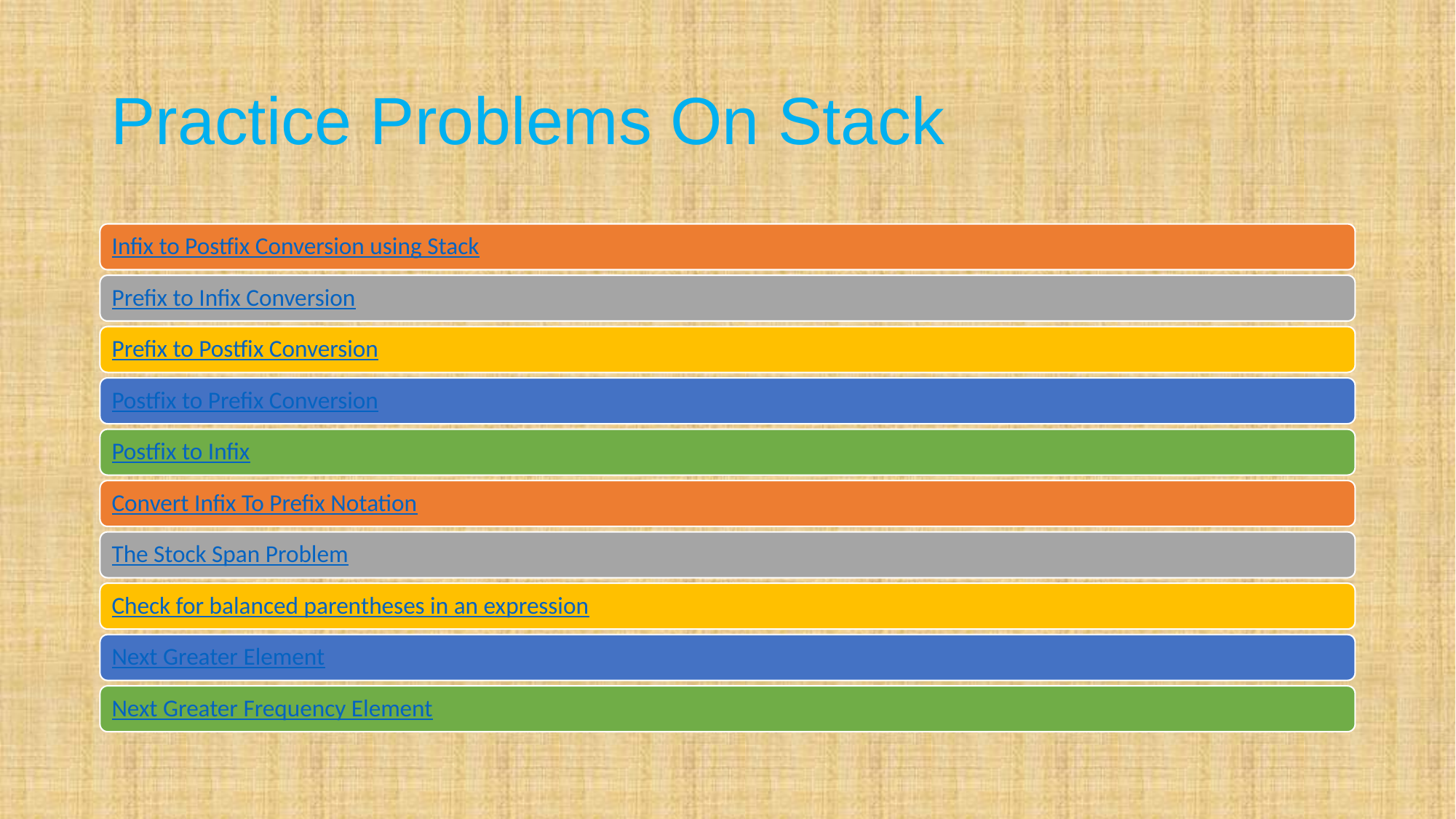

# Practice Problems On Stack
Infix to Postfix Conversion using Stack
Prefix to Infix Conversion
Prefix to Postfix Conversion
Postfix to Prefix Conversion
Postfix to Infix
Convert Infix To Prefix Notation
The Stock Span Problem
Check for balanced parentheses in an expression
Next Greater Element
Next Greater Frequency Element